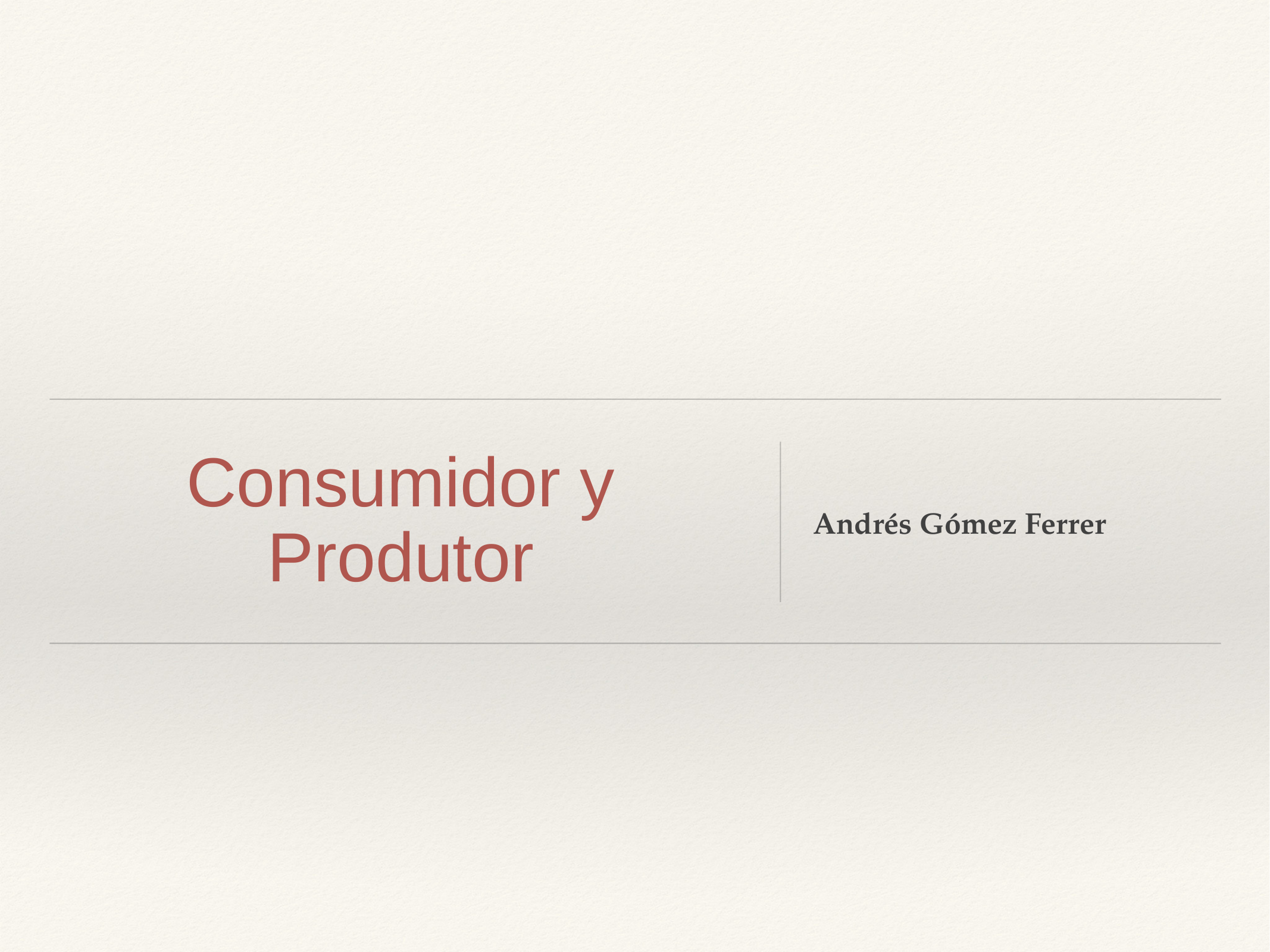

# Consumidor y Produtor
Andrés Gómez Ferrer
1